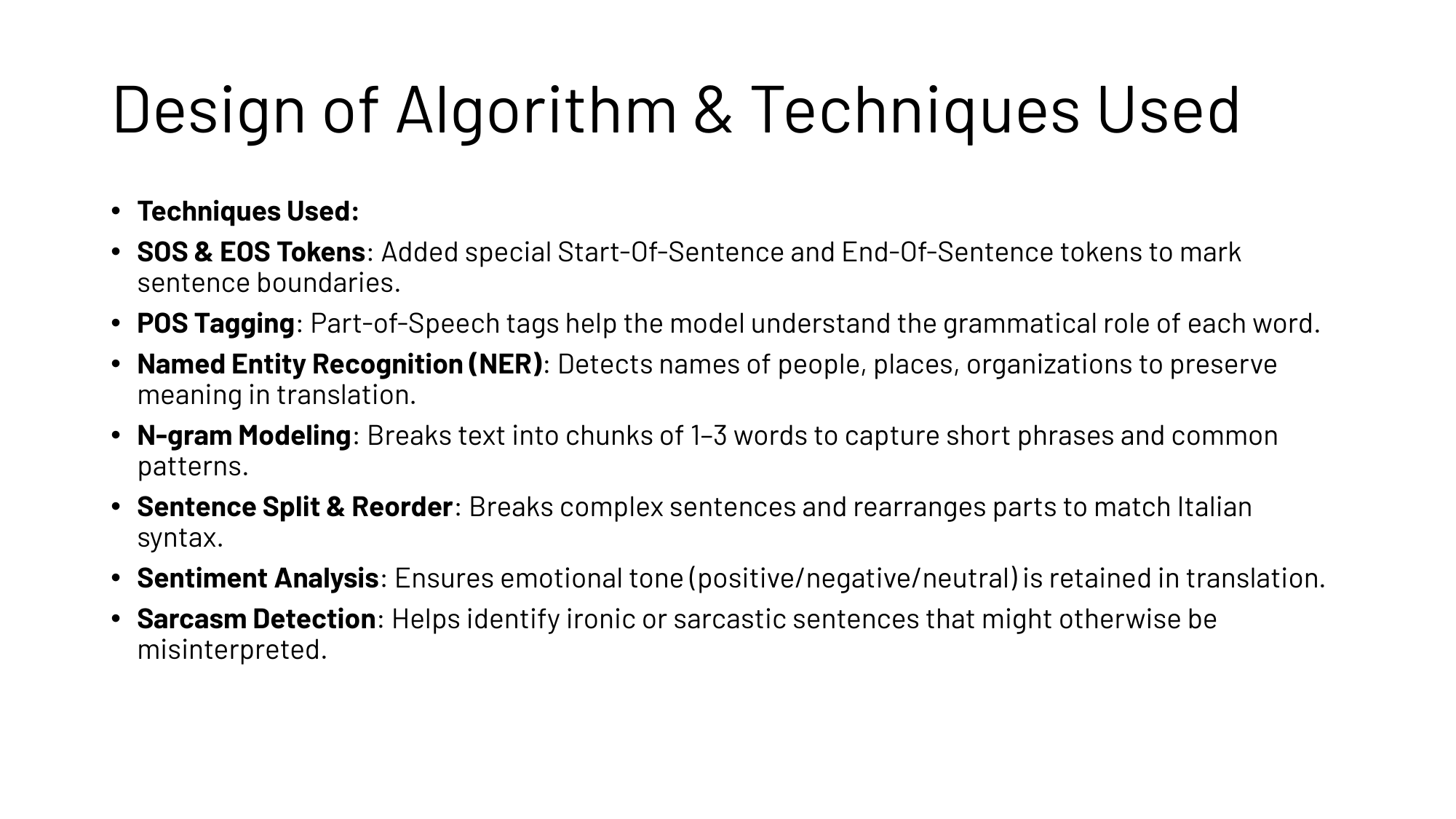

# Design of Algorithm & Techniques Used
Techniques Used:
SOS & EOS Tokens: Added special Start-Of-Sentence and End-Of-Sentence tokens to mark sentence boundaries.
POS Tagging: Part-of-Speech tags help the model understand the grammatical role of each word.
Named Entity Recognition (NER): Detects names of people, places, organizations to preserve meaning in translation.
N-gram Modeling: Breaks text into chunks of 1–3 words to capture short phrases and common patterns.
Sentence Split & Reorder: Breaks complex sentences and rearranges parts to match Italian syntax.
Sentiment Analysis: Ensures emotional tone (positive/negative/neutral) is retained in translation.
Sarcasm Detection: Helps identify ironic or sarcastic sentences that might otherwise be misinterpreted.